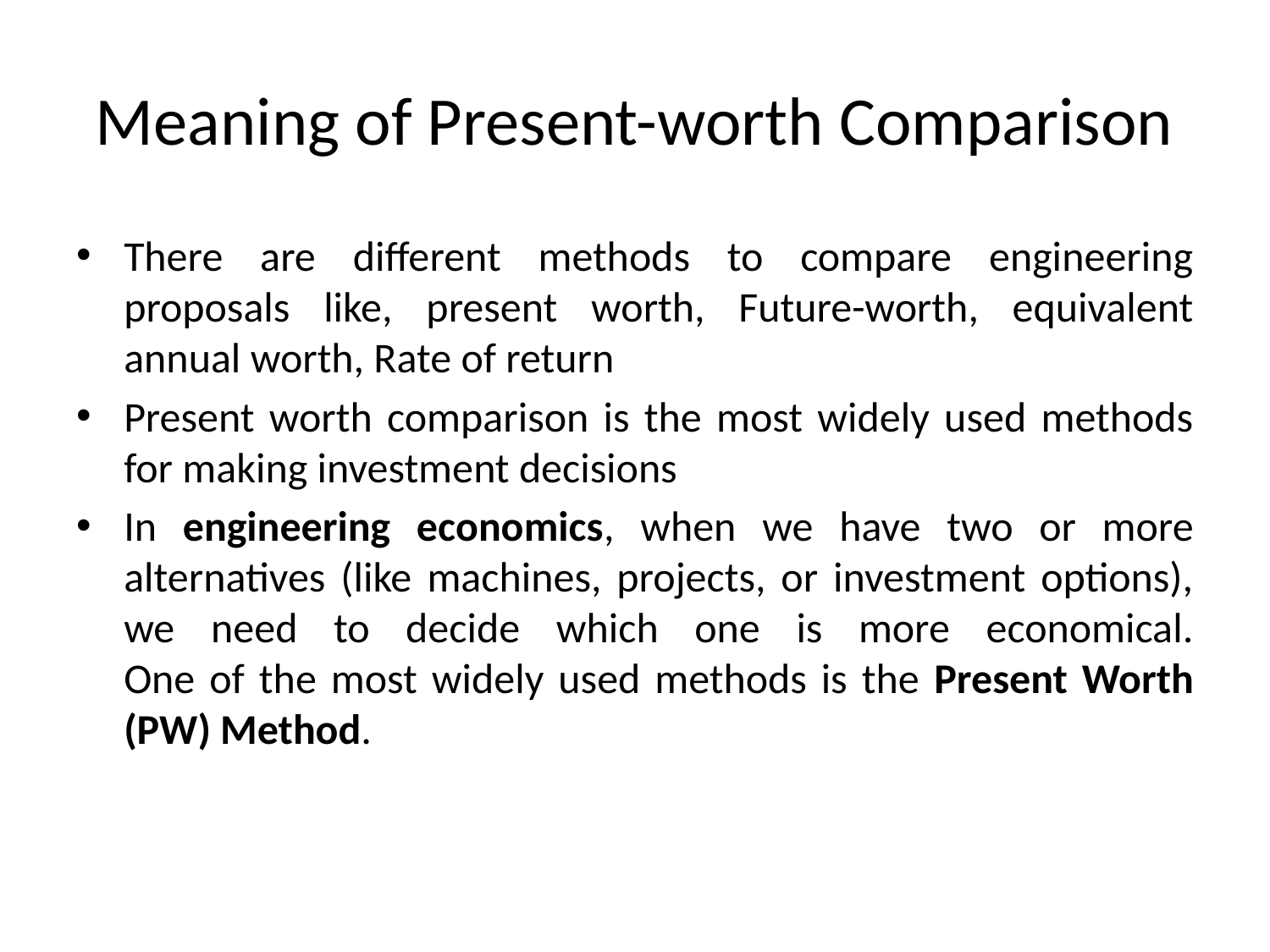

# Meaning of Present-worth Comparison
There are different methods to compare engineering proposals like, present worth, Future-worth, equivalent annual worth, Rate of return
Present worth comparison is the most widely used methods for making investment decisions
In engineering economics, when we have two or more alternatives (like machines, projects, or investment options), we need to decide which one is more economical.
One of the most widely used methods is the Present Worth (PW) Method.